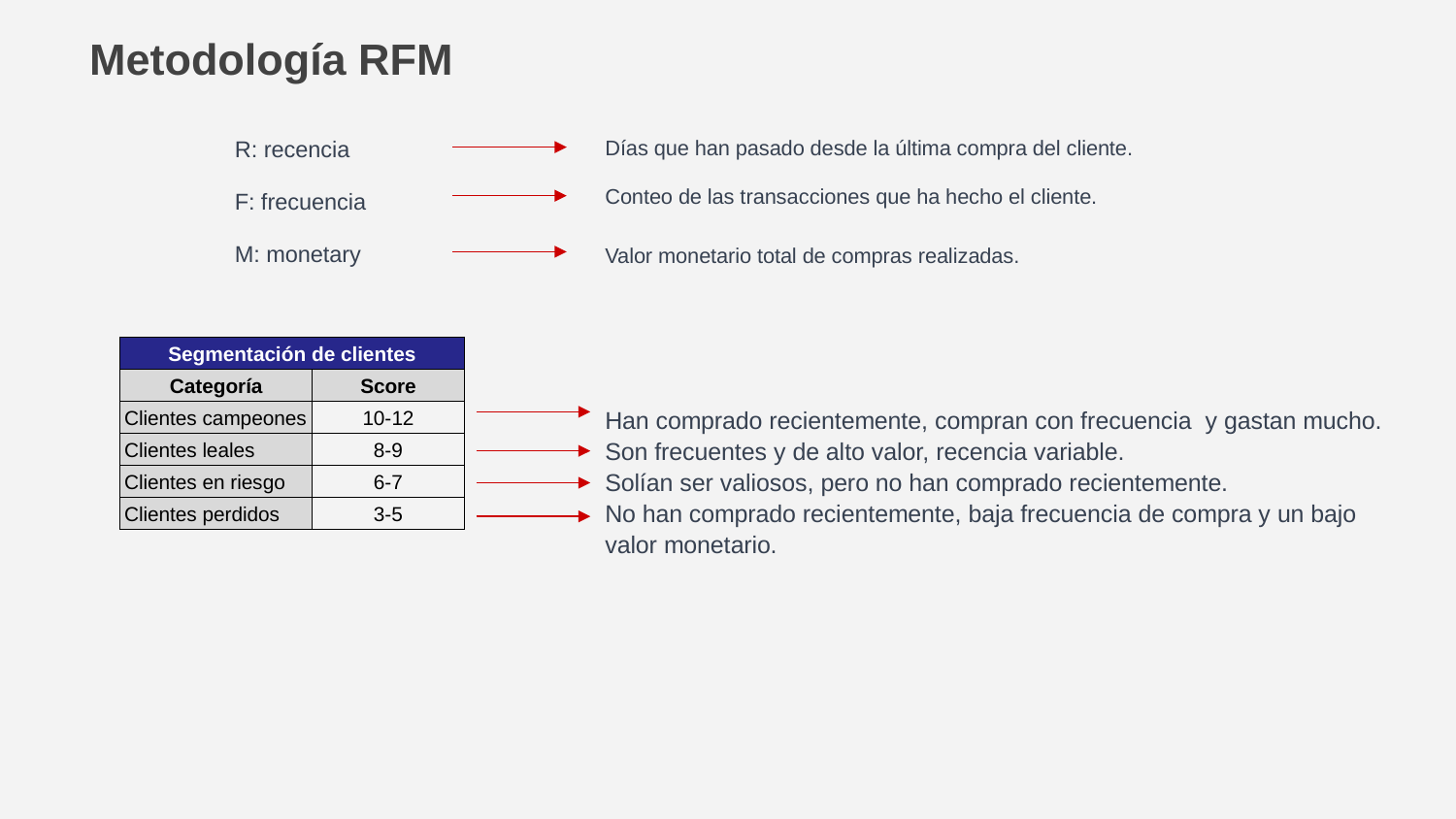

Metodología RFM
R: recencia
F: frecuencia
M: monetary
Días que han pasado desde la última compra del cliente.
Conteo de las transacciones que ha hecho el cliente.

Valor monetario total de compras realizadas.
| Segmentación de clientes |  |
| --- | --- |
| Categoría | Score |
| Clientes campeones | 10-12 |
| Clientes leales | 8-9 |
| Clientes en riesgo | 6-7 |
| Clientes perdidos | 3-5 |
Han comprado recientemente, compran con frecuencia  y gastan mucho.
Son frecuentes y de alto valor, recencia variable.
Solían ser valiosos, pero no han comprado recientemente.
No han comprado recientemente, baja frecuencia de compra y un bajo valor monetario.